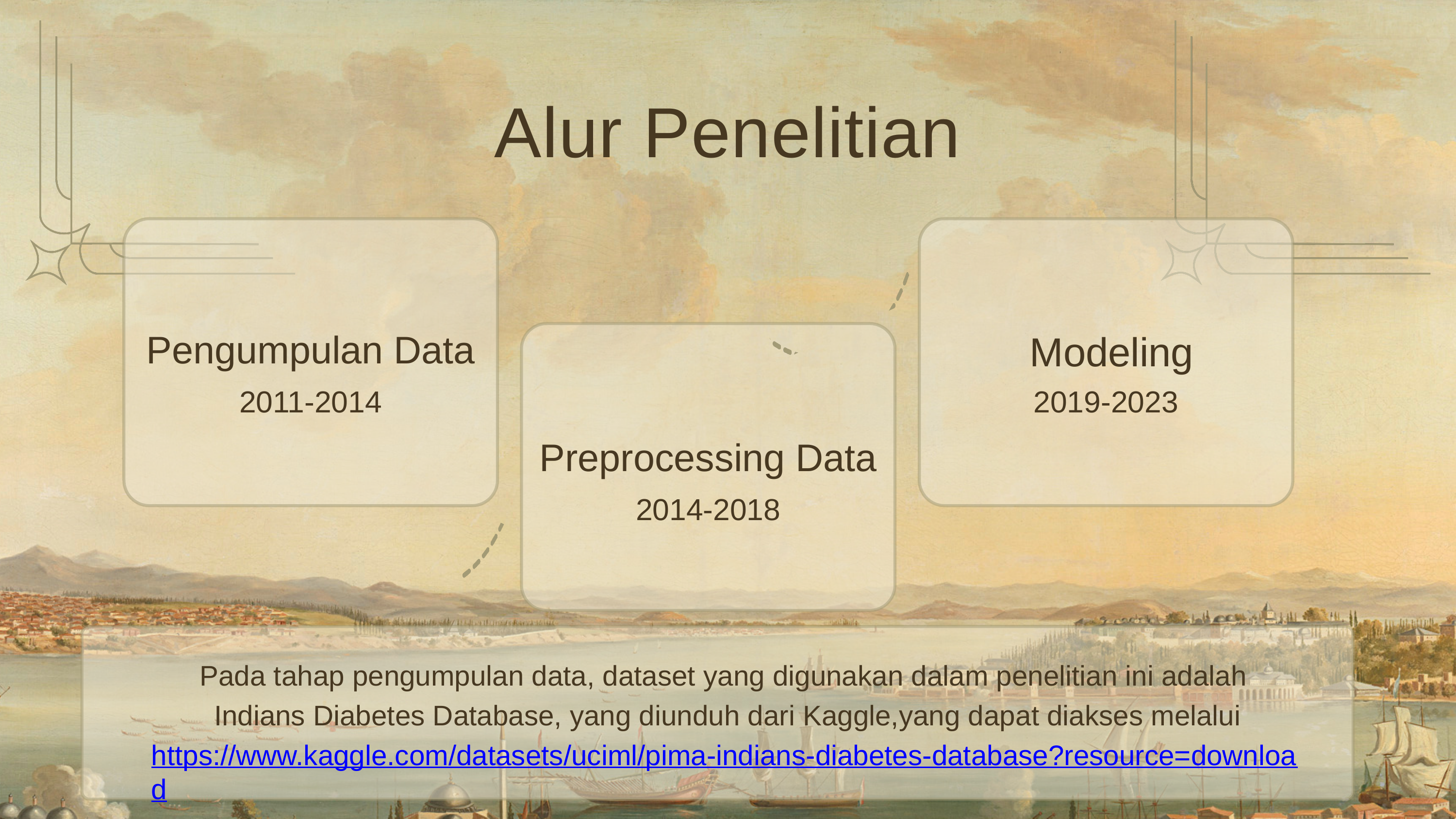

Alur Penelitian

Pengumpulan Data
 Modeling

2011-2014
2019-2023
Preprocessing Data
2014-2018

Pada tahap pengumpulan data, dataset yang digunakan dalam penelitian ini adalah
 Indians Diabetes Database, yang diunduh dari Kaggle,yang dapat diakses melalui https://www.kaggle.com/datasets/uciml/pima-indians-diabetes-database?resource=download .